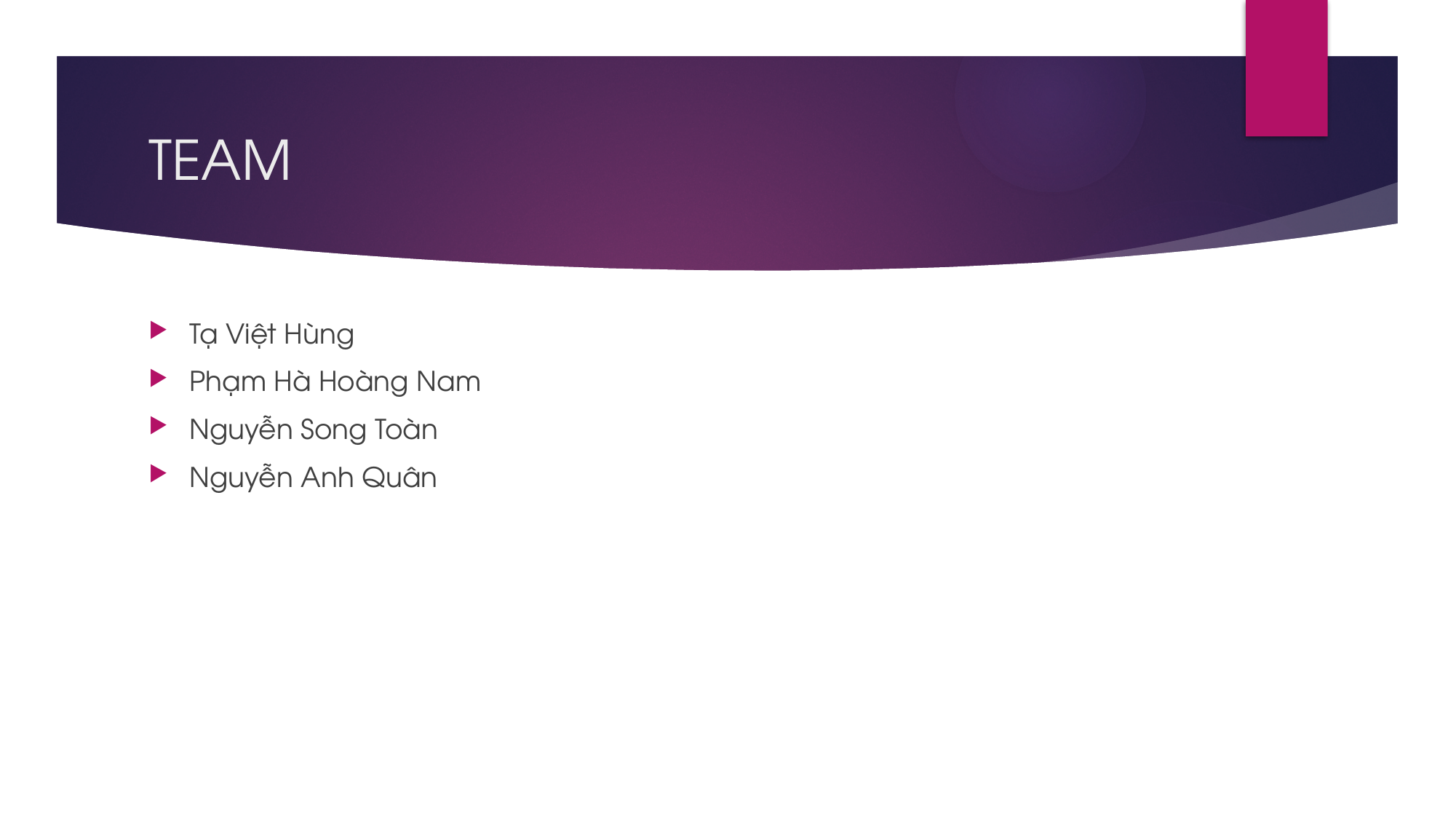

# TEAM
Tạ Việt Hùng
Phạm Hà Hoàng Nam
Nguyễn Song Toàn
Nguyễn Anh Quân